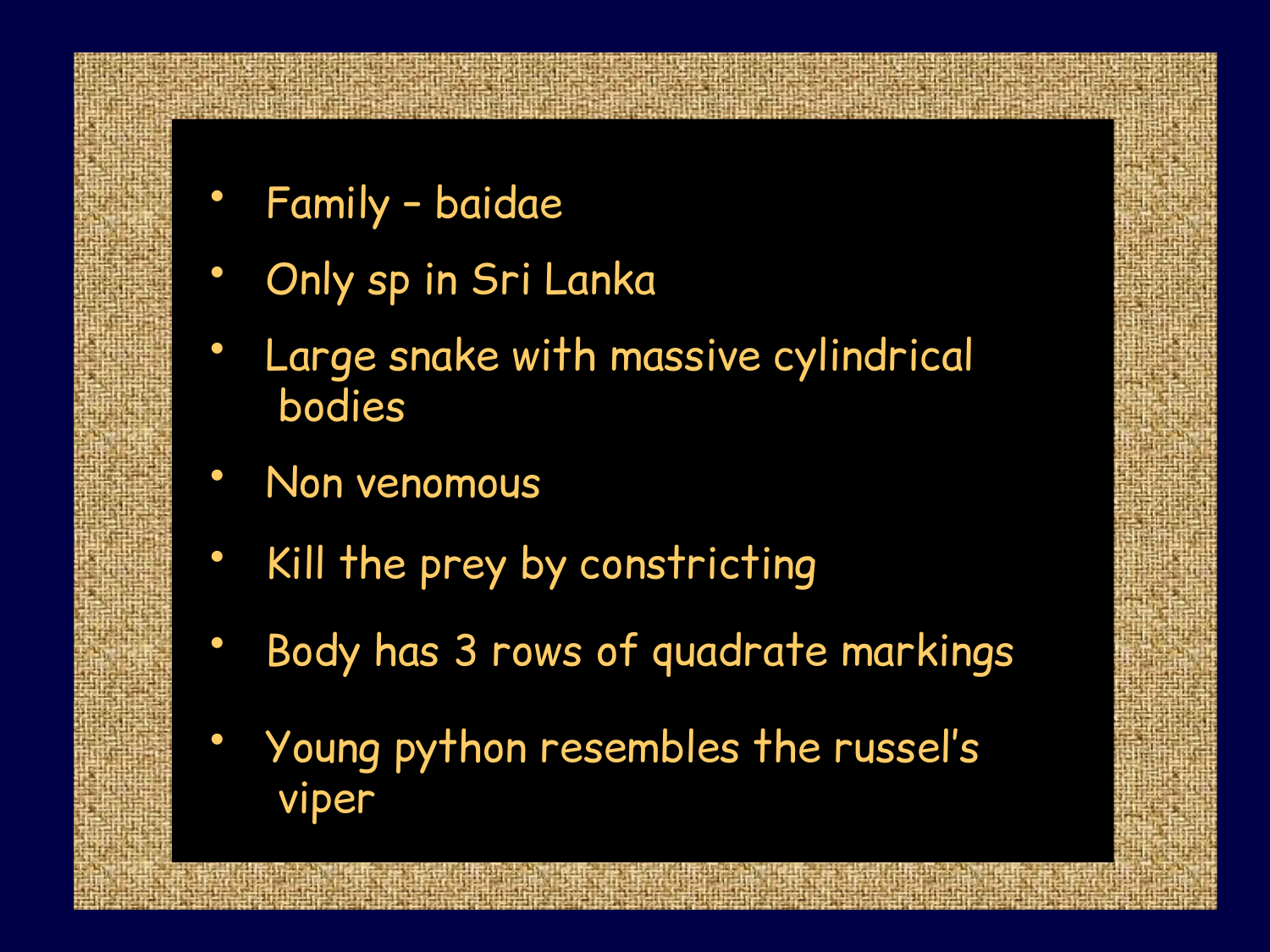

Family – baidae
  Only sp in Sri Lanka
  Large snake with massive cylindrical
   bodies
  Non venomous
  Kill the prey by constricting
  Body has 3 rows of quadrate markings
  Young python resembles the russel’s
   viper

50